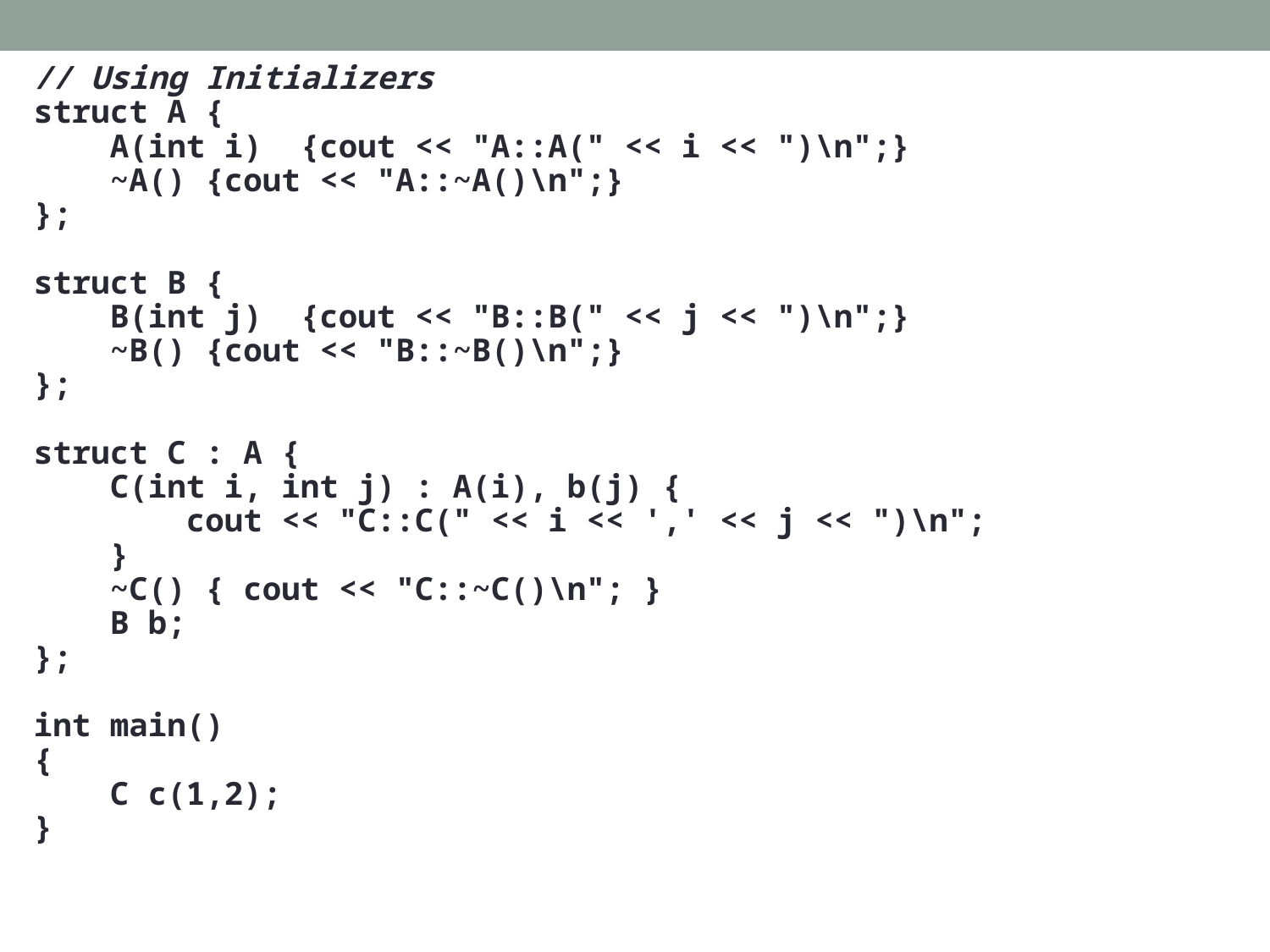

// Using Initializers
struct A {
    A(int i)  {cout << "A::A(" << i << ")\n";}
    ~A() {cout << "A::~A()\n";}
};

struct B {
    B(int j)  {cout << "B::B(" << j << ")\n";}
    ~B() {cout << "B::~B()\n";}
};

struct C : A {
    C(int i, int j) : A(i), b(j) {
        cout << "C::C(" << i << ',' << j << ")\n";
    }
    ~C() { cout << "C::~C()\n"; }
    B b;
};

int main()
{
    C c(1,2);
}